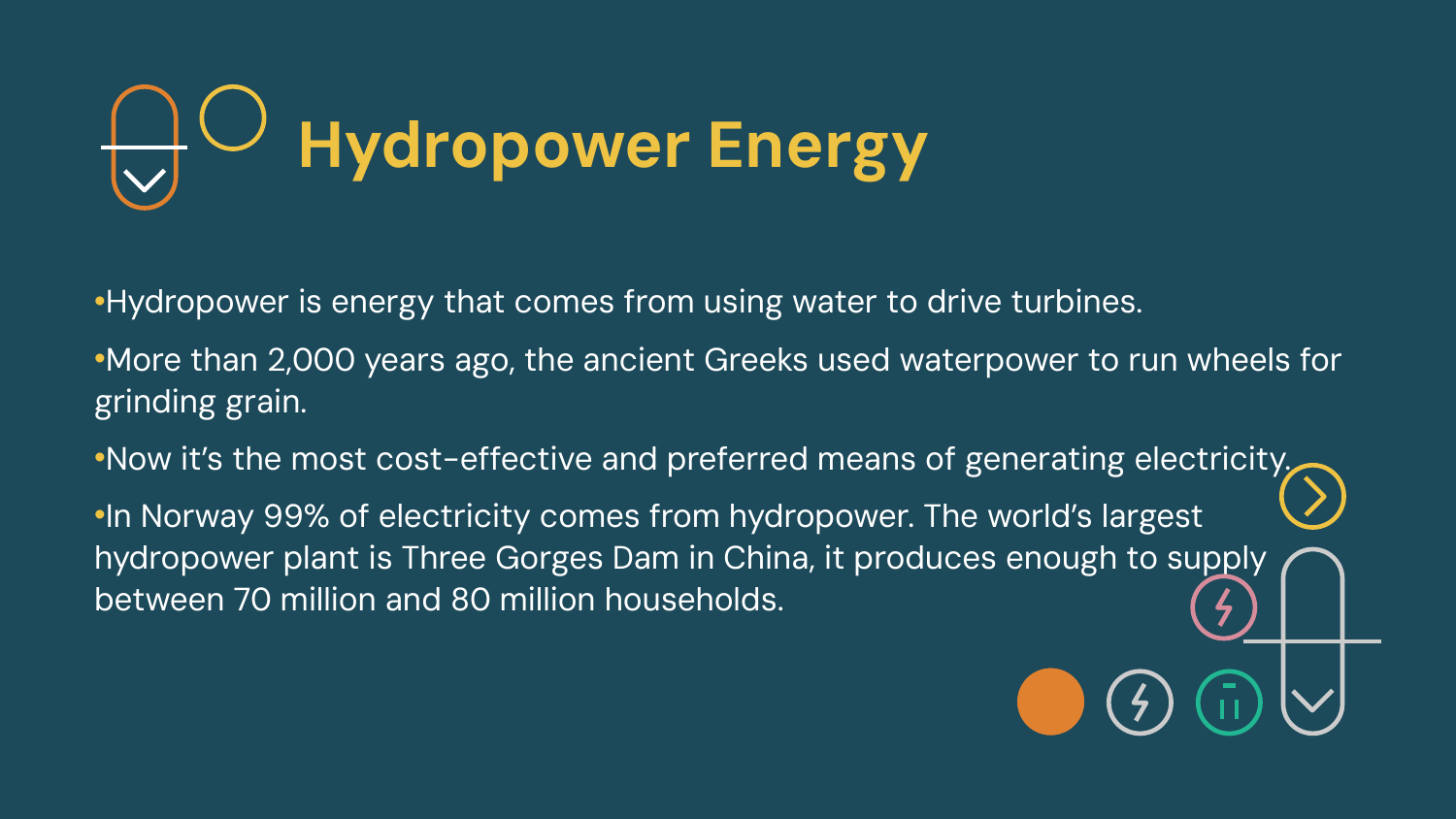

Hydropower Energy
Hydropower is energy that comes from using water to drive turbines.
More than 2,000 years ago, the ancient Greeks used waterpower to run wheels for grinding grain.
Now it’s the most cost-effective and preferred means of generating electricity.
In Norway 99% of electricity comes from hydropower. The world’s largest hydropower plant is Three Gorges Dam in China, it produces enough to supply   between 70 million and 80 million households.